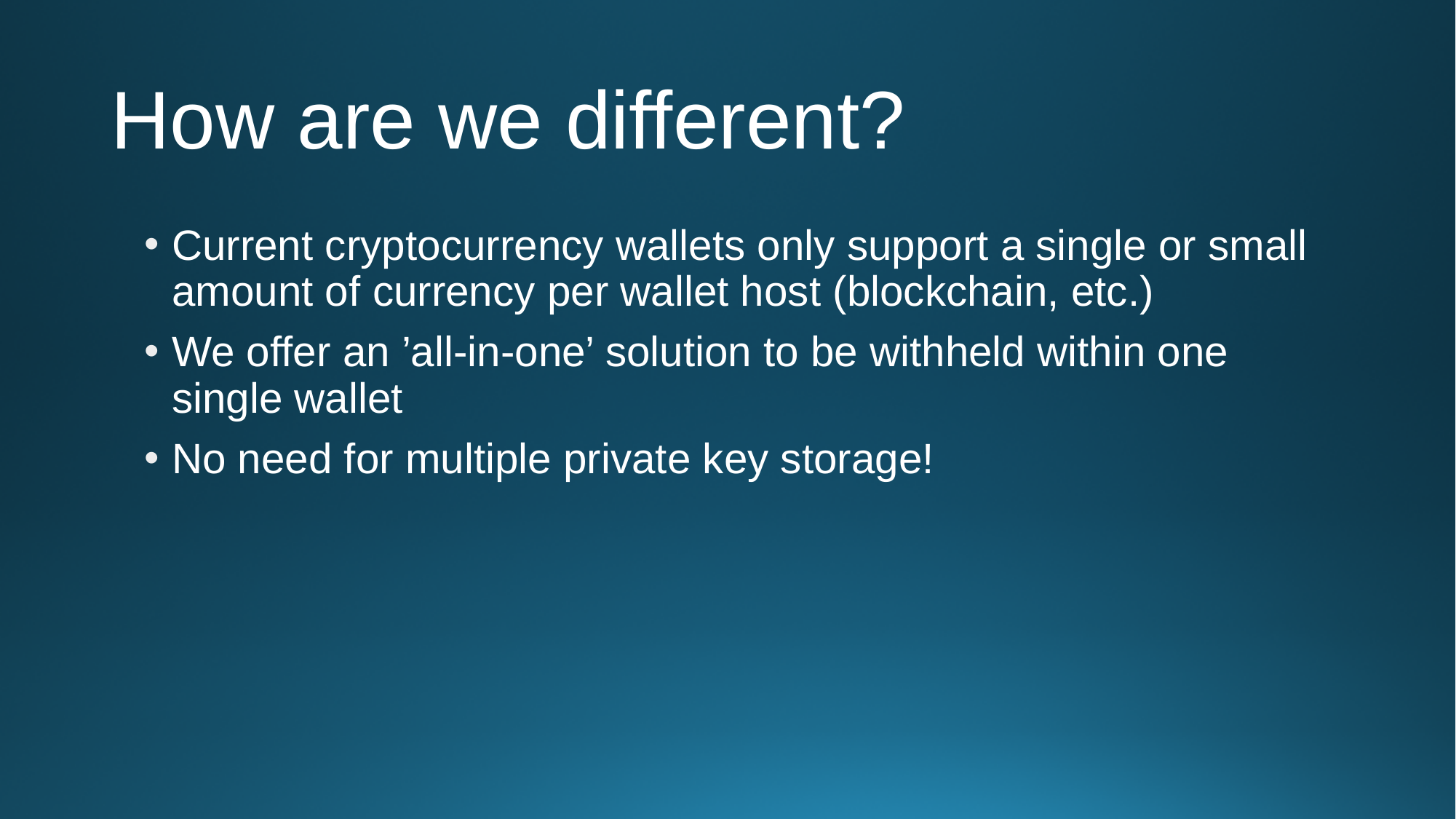

# How are we different?
Current cryptocurrency wallets only support a single or small amount of currency per wallet host (blockchain, etc.)
We offer an ’all-in-one’ solution to be withheld within one single wallet
No need for multiple private key storage!